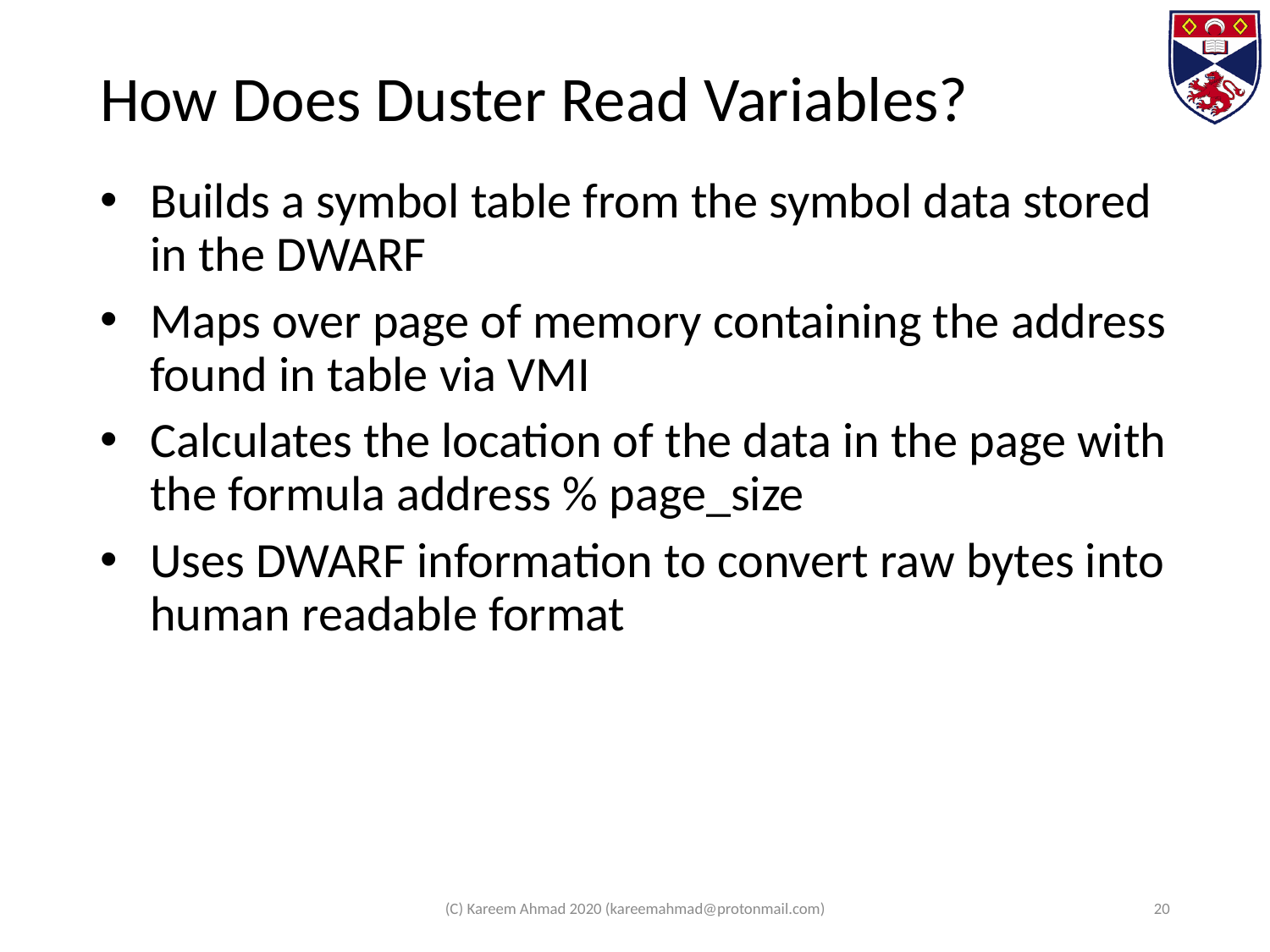

# How Does Duster Read Variables?
Builds a symbol table from the symbol data stored in the DWARF
Maps over page of memory containing the address found in table via VMI
Calculates the location of the data in the page with the formula address % page_size
Uses DWARF information to convert raw bytes into human readable format

(C) Kareem Ahmad 2020 (kareemahmad@protonmail.com)
20